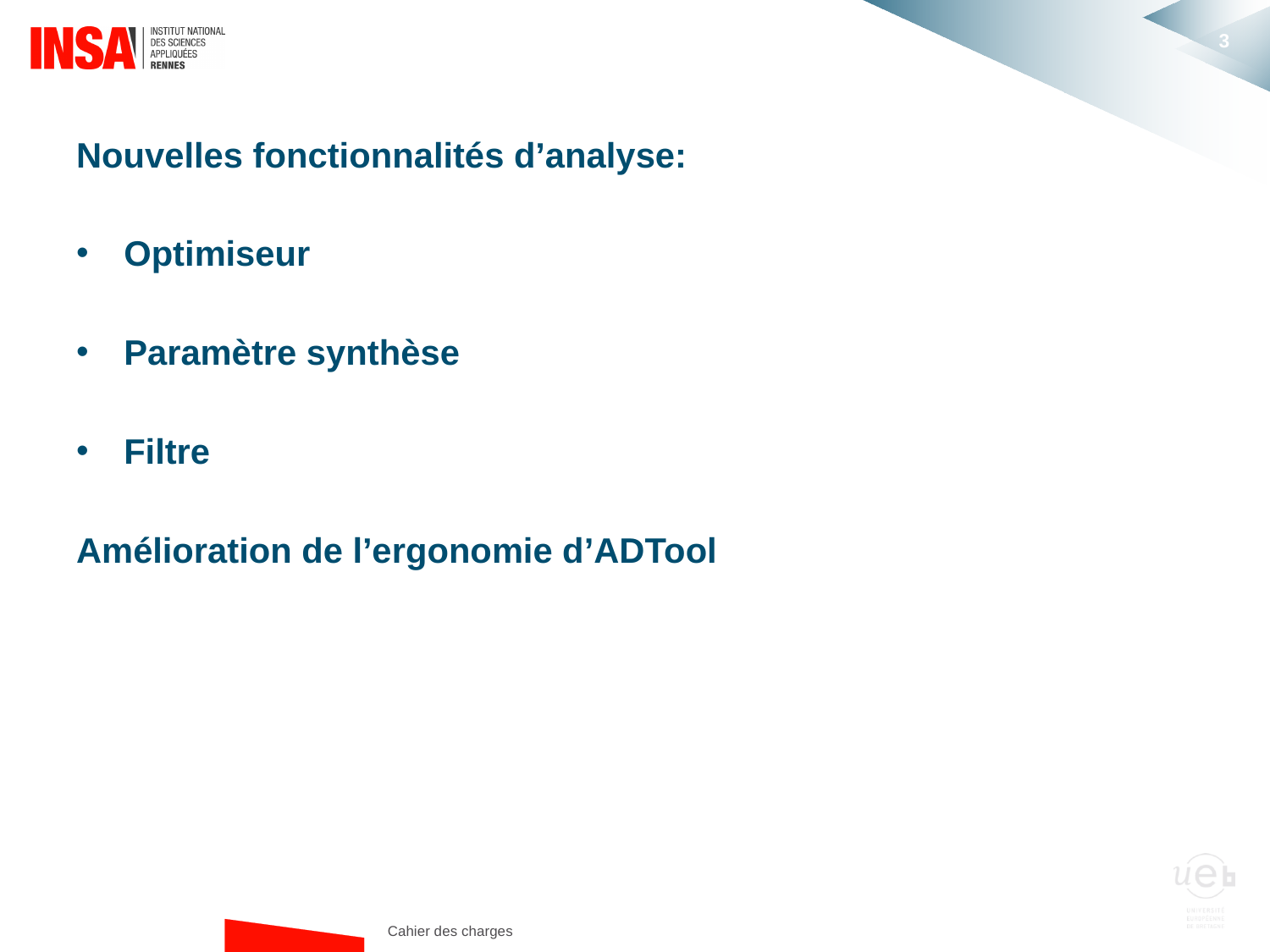

#
Nouvelles fonctionnalités d’analyse:

Optimiseur

Paramètre synthèse

Filtre

Amélioration de l’ergonomie d’ADTool

Cahier des charges